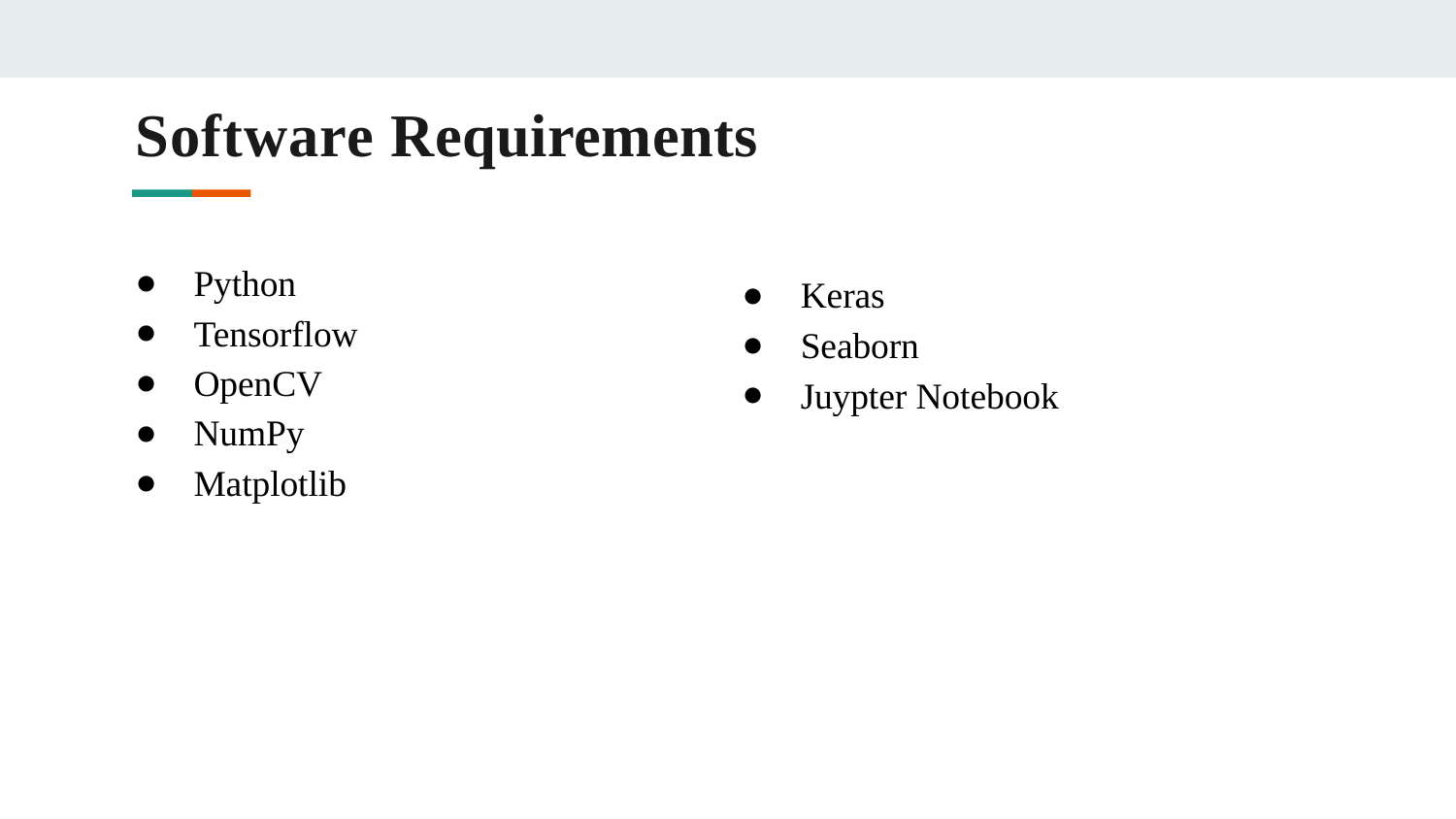

# Software Requirements
Python
Tensorflow
OpenCV
NumPy
Matplotlib
Keras
Seaborn
Juypter Notebook